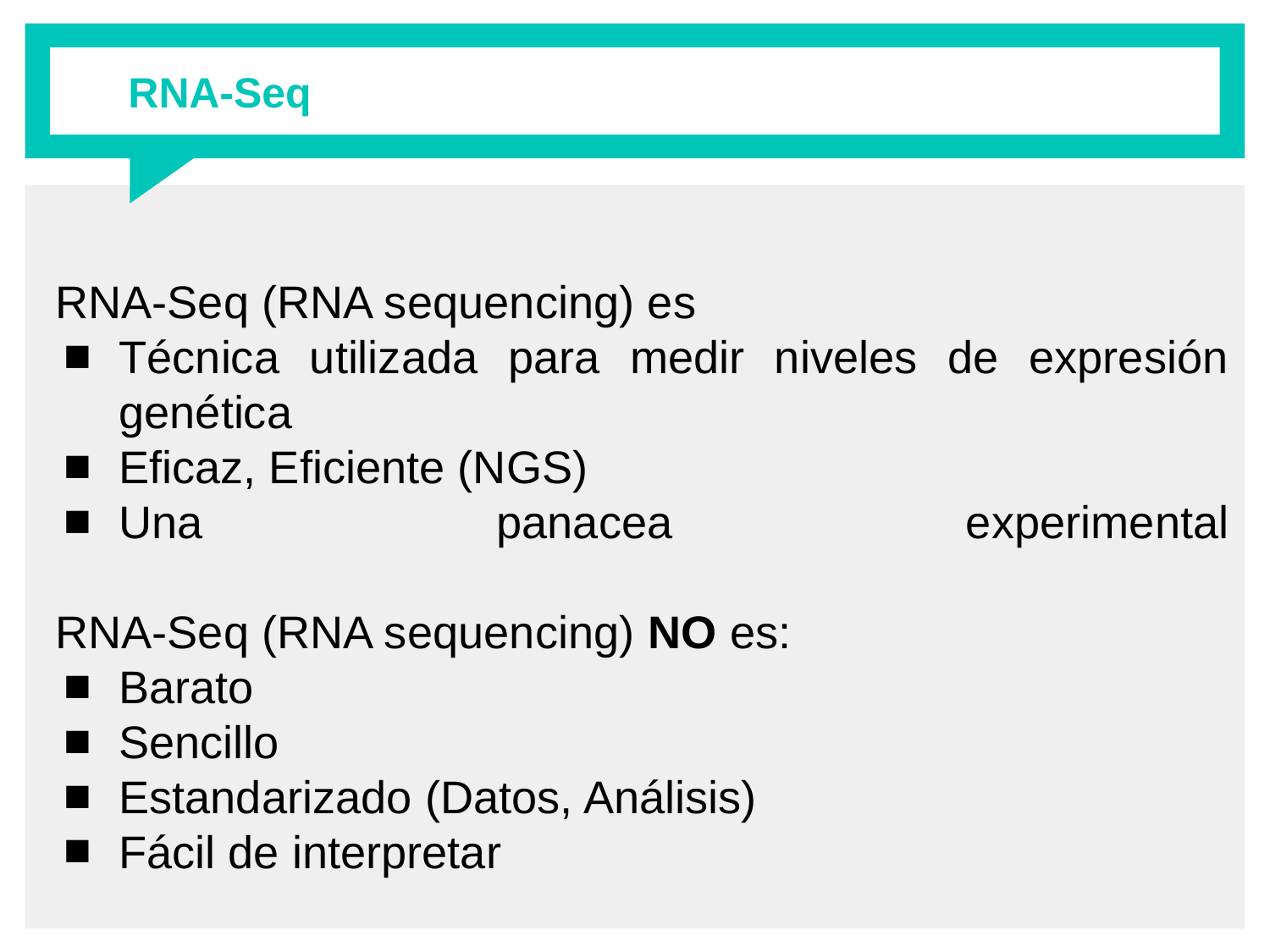

# RNA-Seq

RNA-Seq (RNA sequencing) es
Técnica utilizada para medir niveles de expresión genética
Eficaz, Eficiente (NGS)
Una panacea experimental
RNA-Seq (RNA sequencing) NO es:
Barato
Sencillo
Estandarizado (Datos, Análisis)
Fácil de interpretar